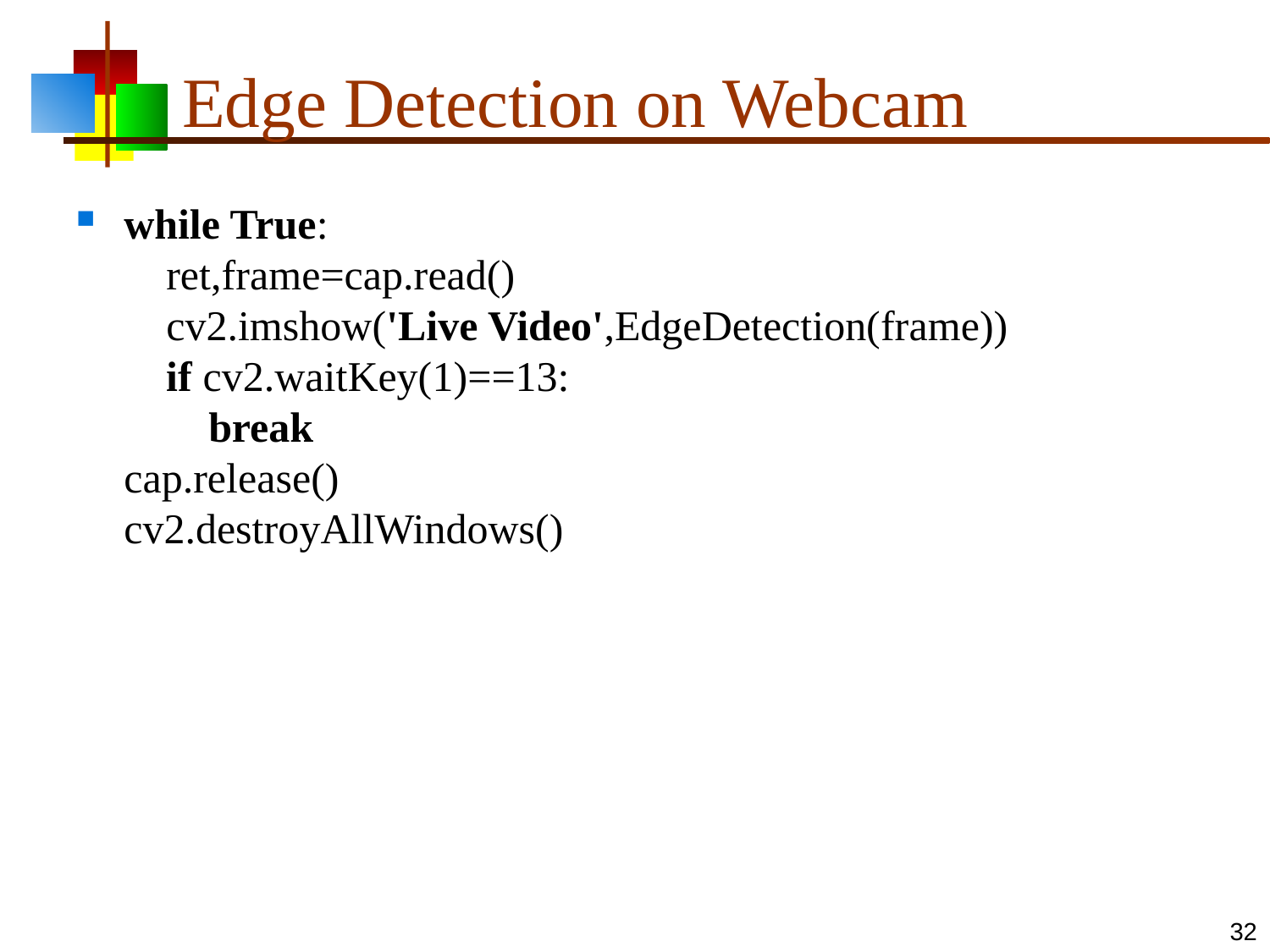

# Edge Detection on Webcam
while True:
    ret,frame=cap.read()
    cv2.imshow('Live Video',EdgeDetection(frame))
    if cv2.waitKey(1)==13:
        break
cap.release()
cv2.destroyAllWindows()
32